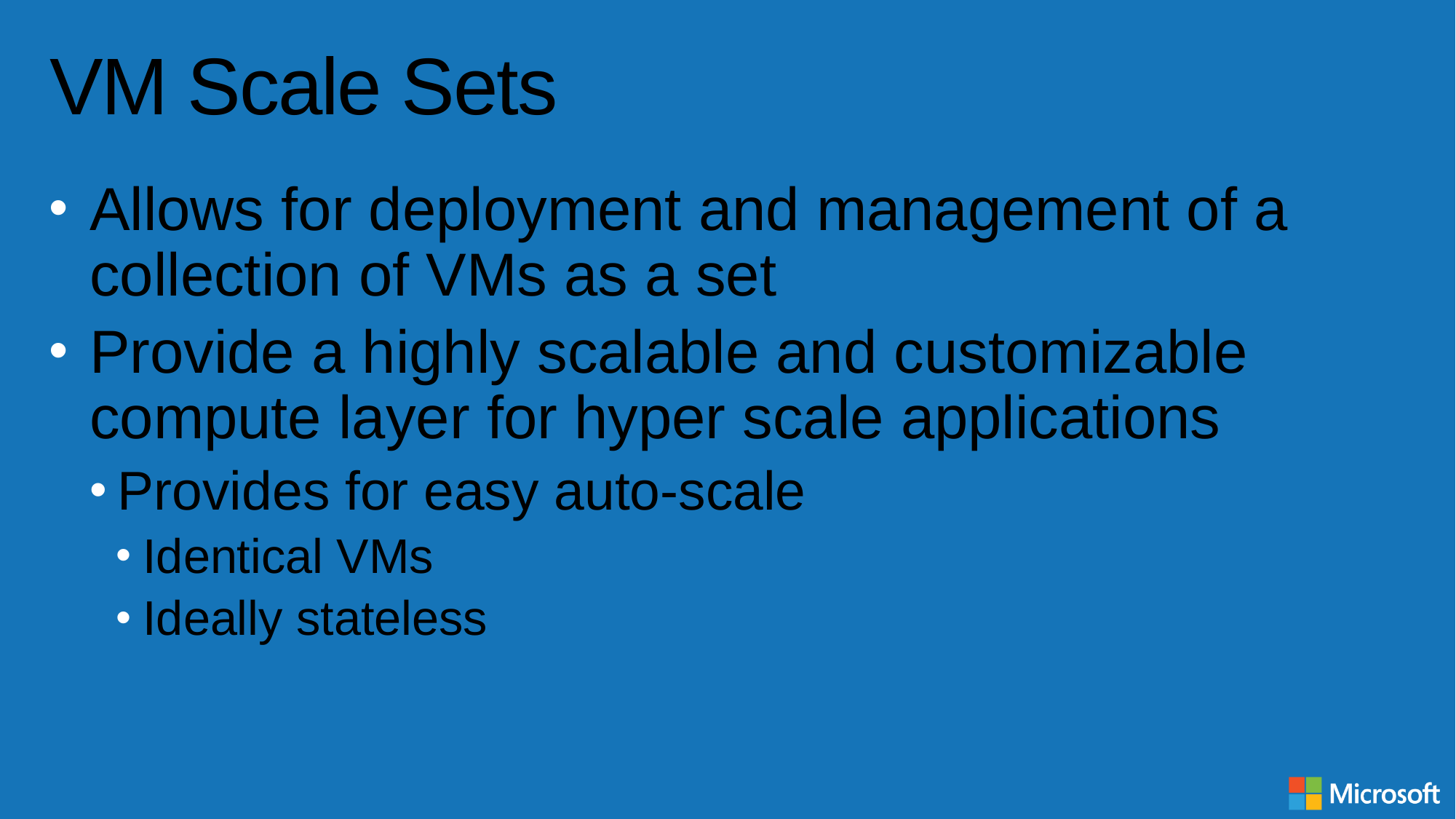

# VM Scale Sets
Allows for deployment and management of a collection of VMs as a set
Provide a highly scalable and customizable compute layer for hyper scale applications
Provides for easy auto-scale
Identical VMs
Ideally stateless